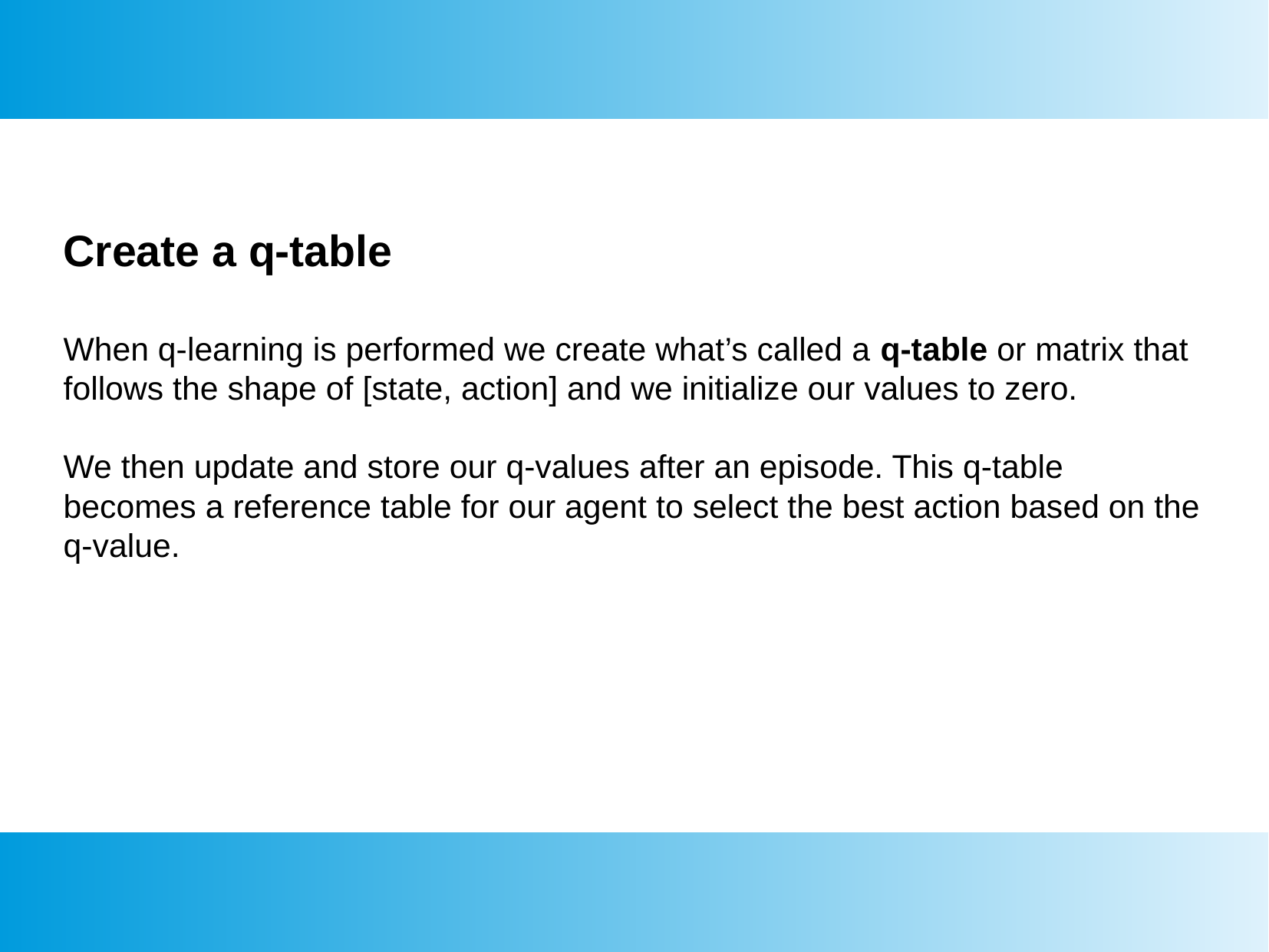

Create a q-table

When q-learning is performed we create what’s called a q-table or matrix that follows the shape of [state, action] and we initialize our values to zero.

We then update and store our q-values after an episode. This q-table becomes a reference table for our agent to select the best action based on the q-value.